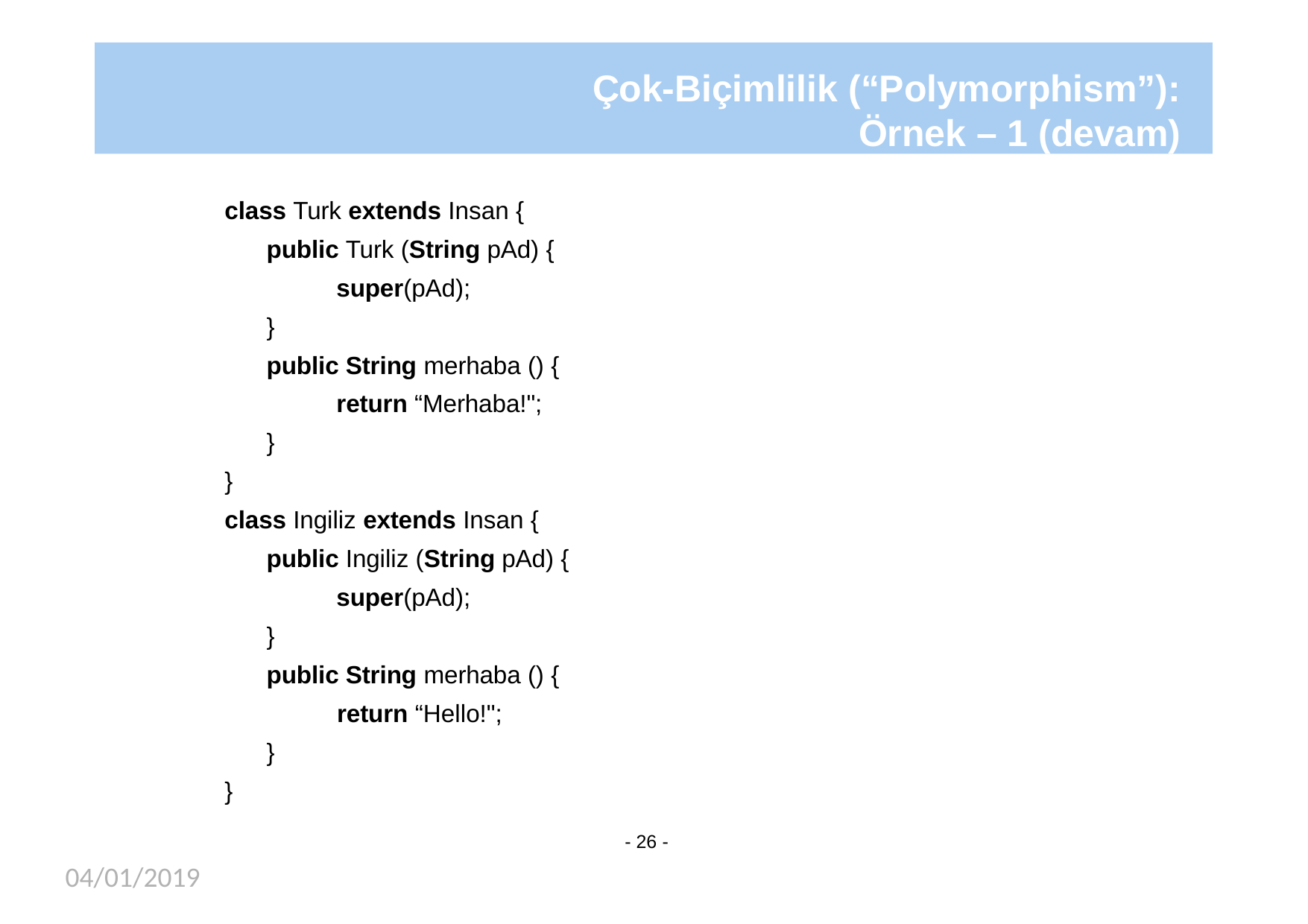

Çok-Biçimlilik (“Polymorphism”):
Örnek – 1 (devam)

class Turk extends Insan {
public Turk (String pAd) {
super(pAd);
}
public String merhaba () {
return “Merhaba!";
}
}
class Ingiliz extends Insan {
public Ingiliz (String pAd) {
super(pAd);
}
public String merhaba () {
return “Hello!";
}
}

- 26 -
04/01/2019